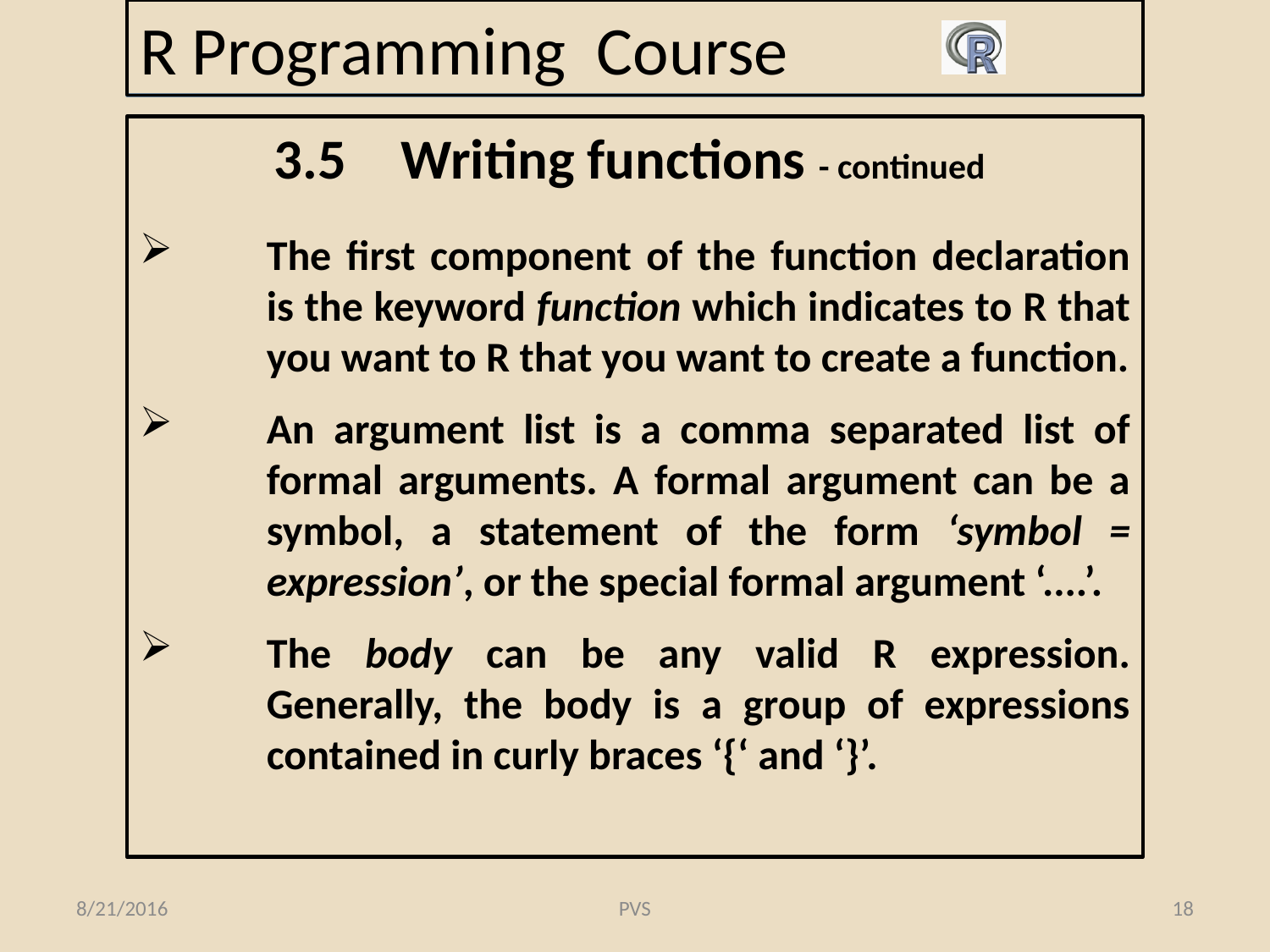

# R Programming  Course

3.5	Writing functions - continued
The first component of the function declaration is the keyword function which indicates to R that you want to R that you want to create a function.
An argument list is a comma separated list of formal arguments. A formal argument can be a symbol, a statement of the form ‘symbol = expression’, or the special formal argument ‘....’.
The body can be any valid R expression. Generally, the body is a group of expressions contained in curly braces ‘{‘ and ‘}’.
8/21/2016
PVS
18